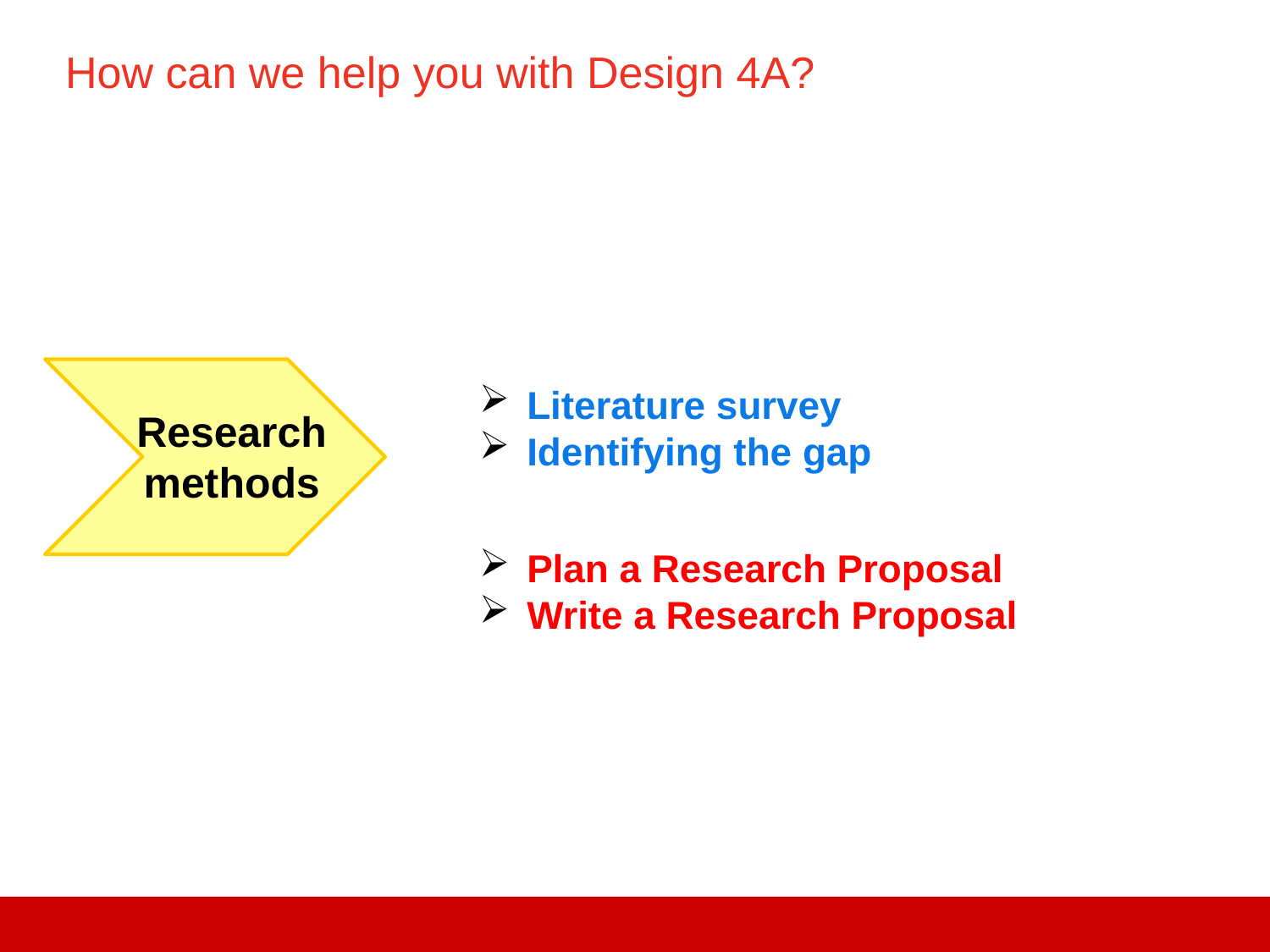

How can we help you with Design 4A?

Literature survey
Identifying the gap
Research methods
Plan a Research Proposal
Write a Research Proposal